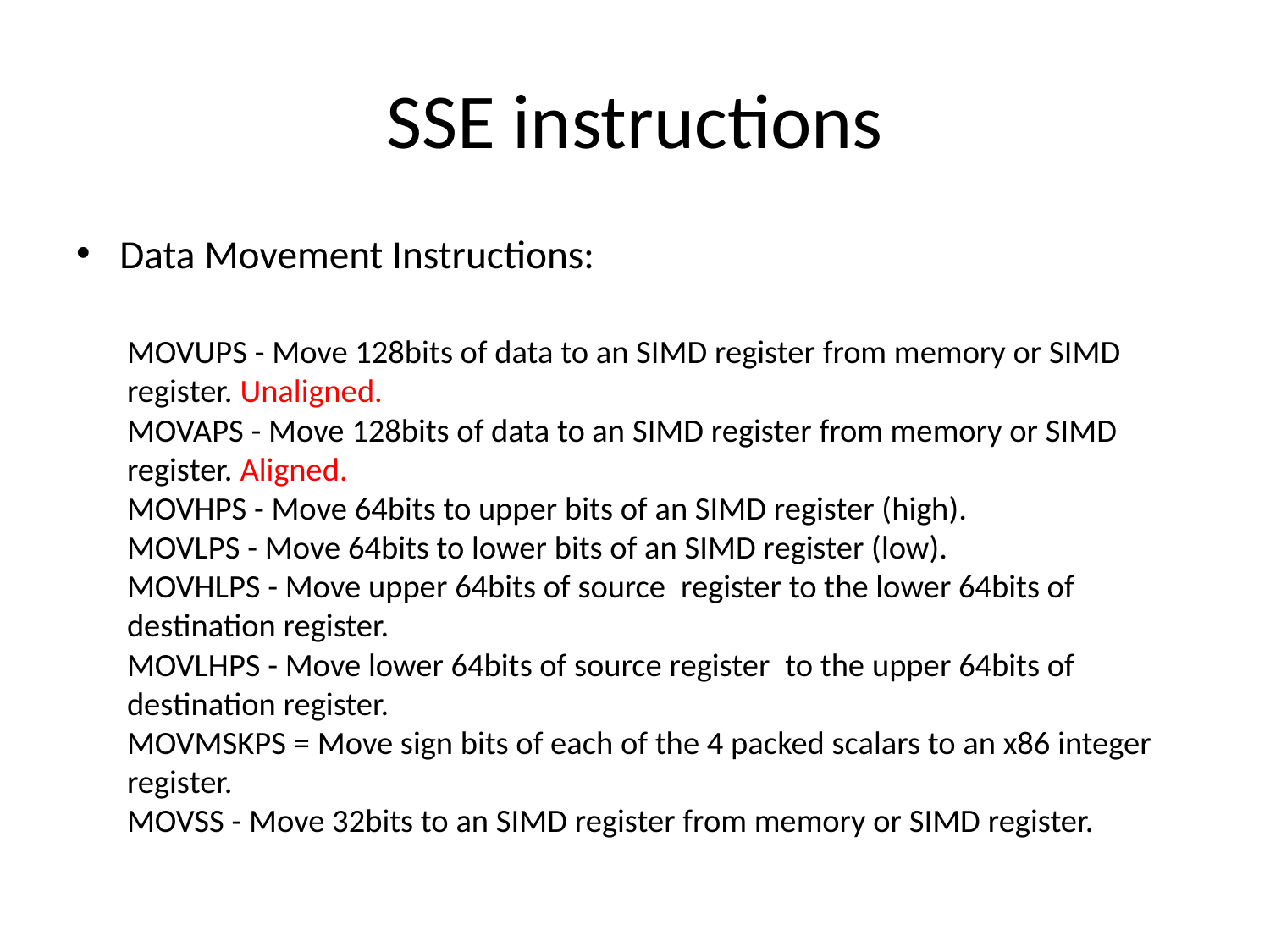

# SSE instructions
Data Movement Instructions:
MOVUPS - Move 128bits of data to an SIMD register from memory or SIMD register. Unaligned.
MOVAPS - Move 128bits of data to an SIMD register from memory or SIMD register. Aligned.
MOVHPS - Move 64bits to upper bits of an SIMD register (high).
MOVLPS - Move 64bits to lower bits of an SIMD register (low).
MOVHLPS - Move upper 64bits of source  register to the lower 64bits of destination register.
MOVLHPS - Move lower 64bits of source register  to the upper 64bits of destination register.
MOVMSKPS = Move sign bits of each of the 4 packed scalars to an x86 integer register.
MOVSS - Move 32bits to an SIMD register from memory or SIMD register.